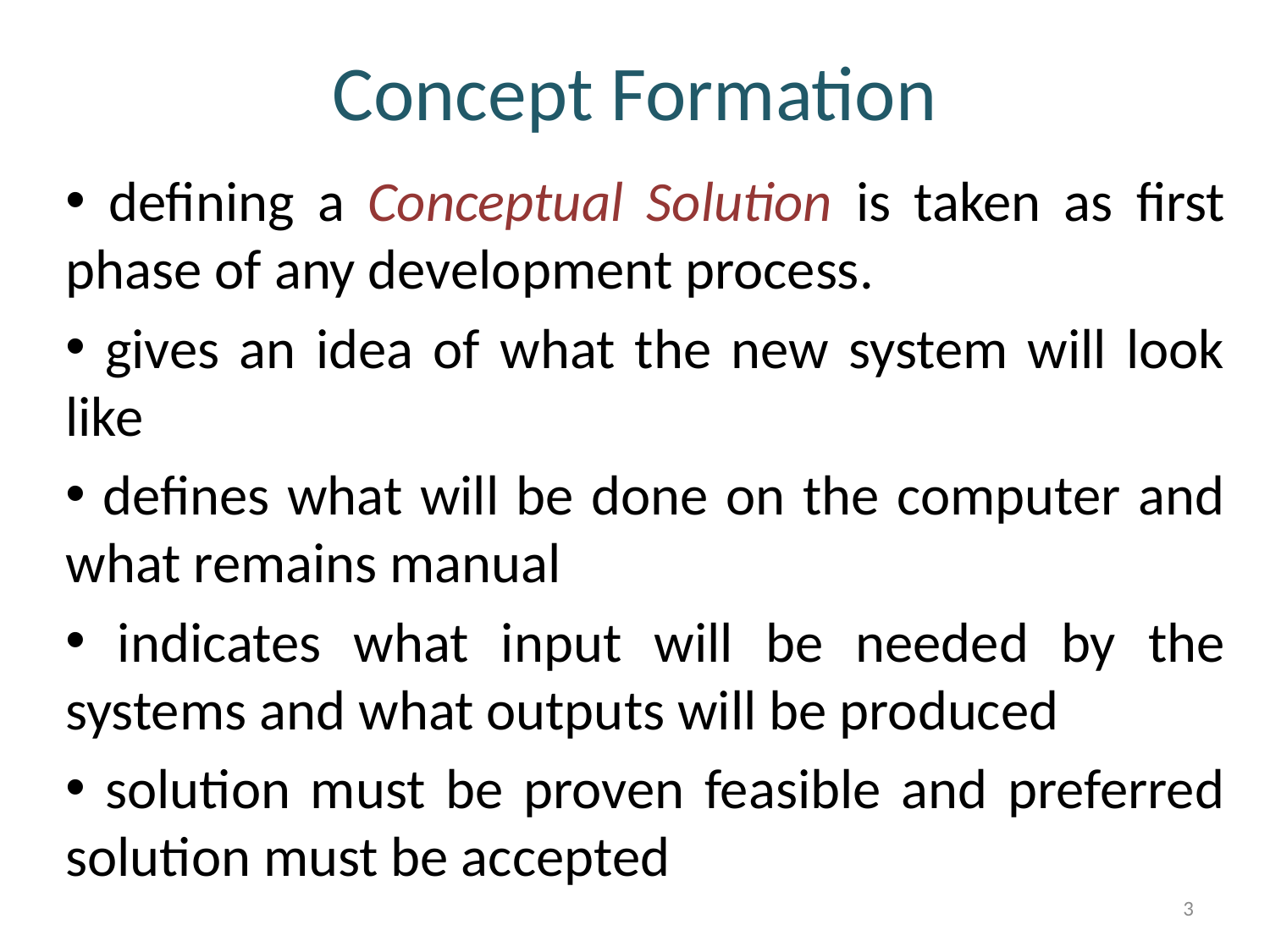

# Concept Formation
 defining a Conceptual Solution is taken as first phase of any development process.
 gives an idea of what the new system will look like
 defines what will be done on the computer and what remains manual
 indicates what input will be needed by the systems and what outputs will be produced
 solution must be proven feasible and preferred solution must be accepted
3